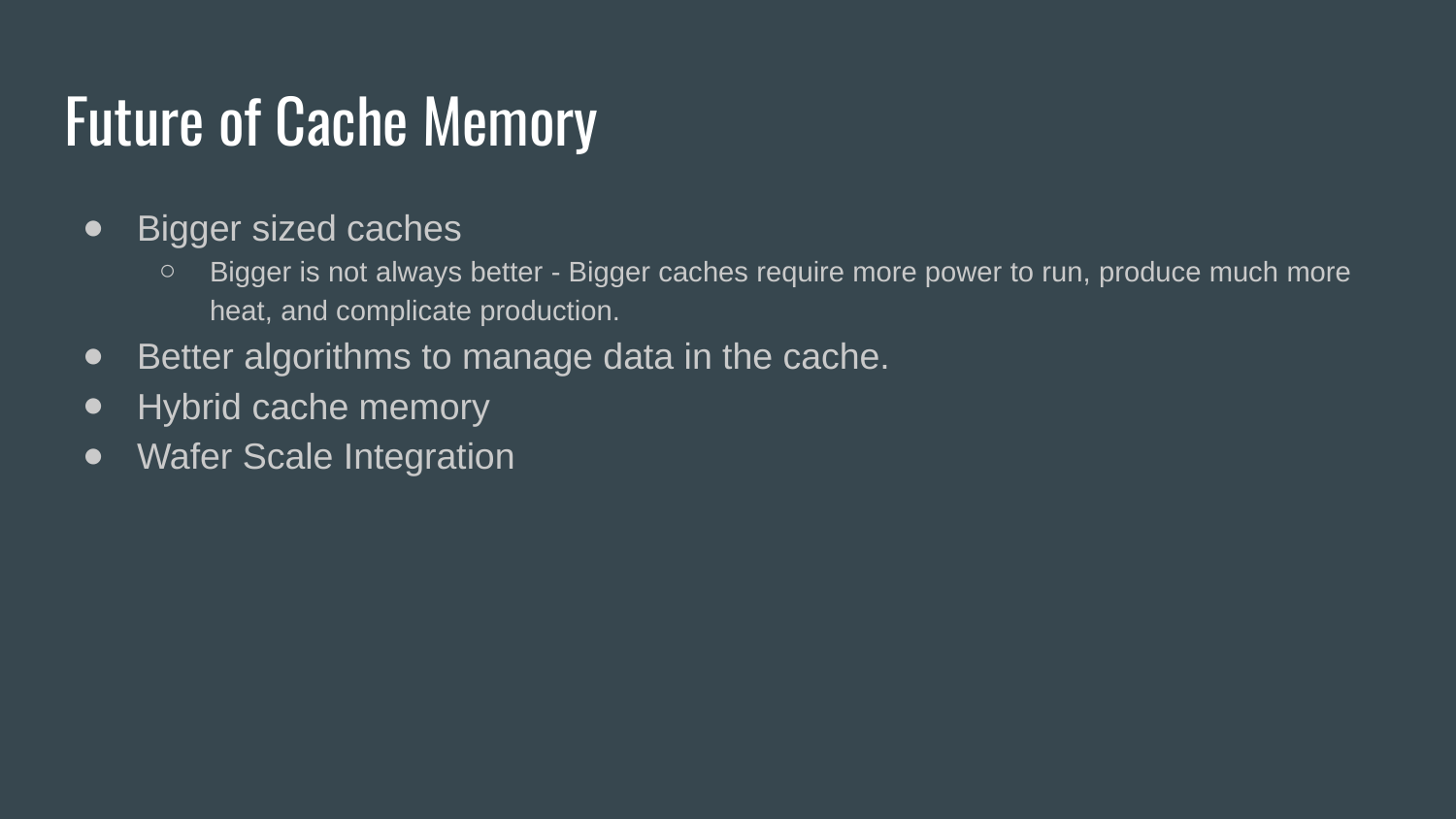

# Future of Cache Memory
Bigger sized caches
Bigger is not always better - Bigger caches require more power to run, produce much more heat, and complicate production.
Better algorithms to manage data in the cache.
Hybrid cache memory
Wafer Scale Integration